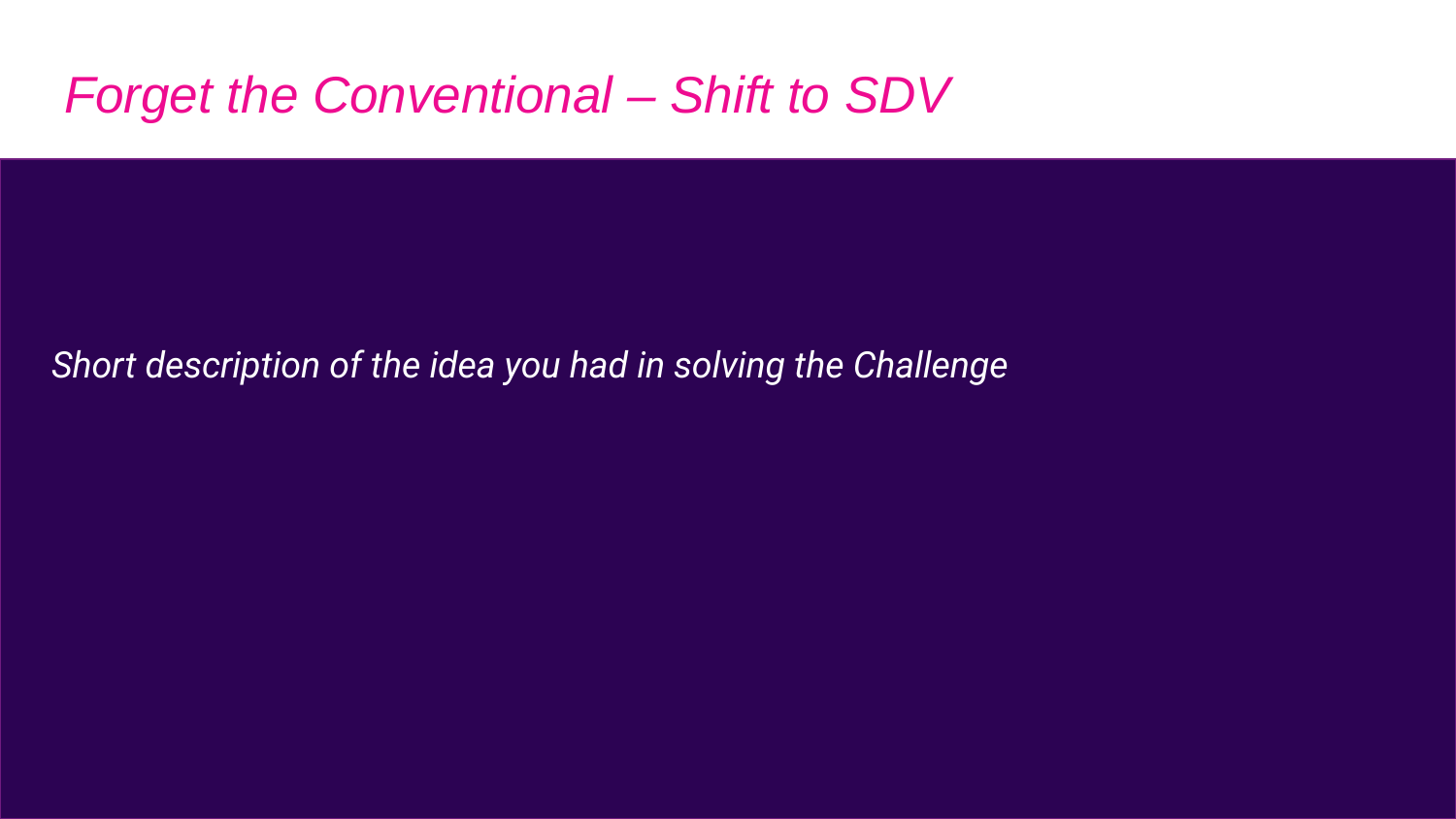

# Forget the Conventional – Shift to SDV

Short description of the idea you had in solving the Challenge